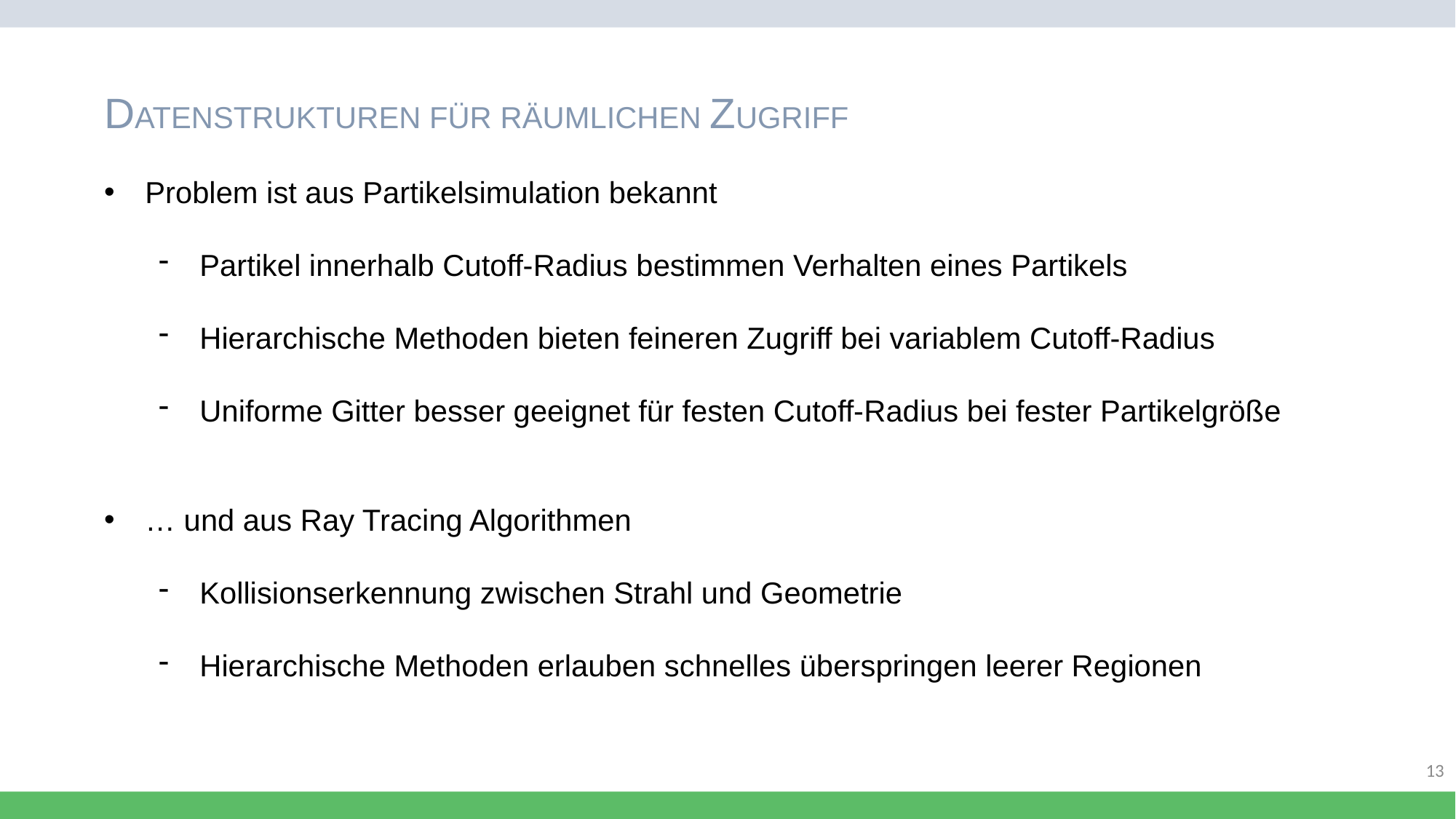

DATENSTRUKTUREN FÜR RÄUMLICHEN ZUGRIFF

Problem ist aus Partikelsimulation bekannt

Partikel innerhalb Cutoff-Radius bestimmen Verhalten eines Partikels

Hierarchische Methoden bieten feineren Zugriff bei variablem Cutoff-Radius

Uniforme Gitter besser geeignet für festen Cutoff-Radius bei fester Partikelgröße

… und aus Ray Tracing Algorithmen

Kollisionserkennung zwischen Strahl und Geometrie

Hierarchische Methoden erlauben schnelles überspringen leerer Regionen

13